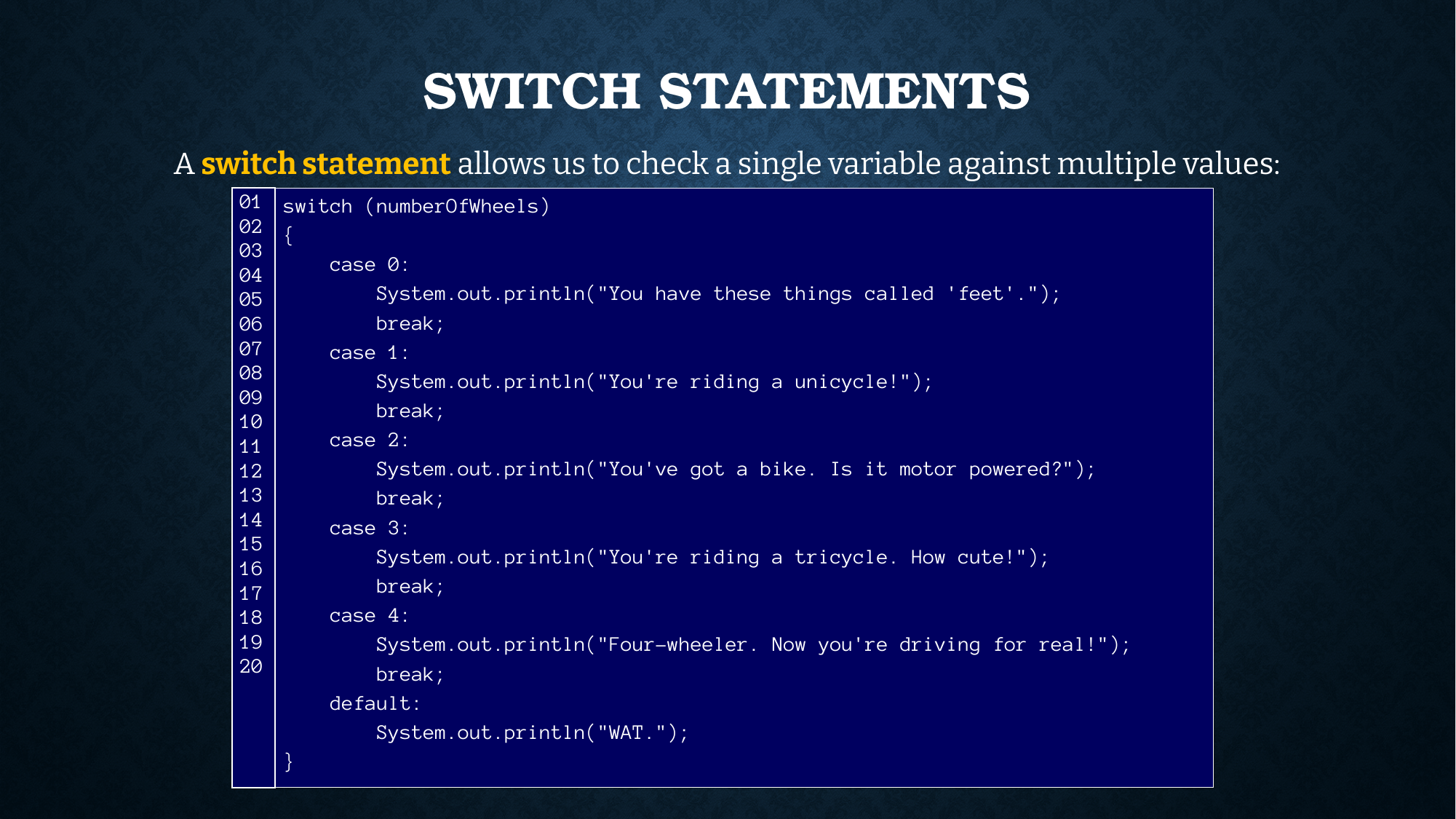

# Switch Statements
A switch statement allows us to check a single variable against multiple values:
| 01 02 03 04 05 06 07 08 09 10 11 12 13 14 15 16 17 18 19 20 |
| --- |
switch (numberOfWheels)
{
    case 0:
        System.out.println("You have these things called 'feet'.");
        break;
    case 1:
        System.out.println("You're riding a unicycle!");
        break;
    case 2:
        System.out.println("You've got a bike. Is it motor powered?");
        break;
    case 3:
        System.out.println("You're riding a tricycle. How cute!");
        break;
    case 4:
        System.out.println("Four-wheeler. Now you're driving for real!");
        break;
    default:
        System.out.println("WAT.");
}